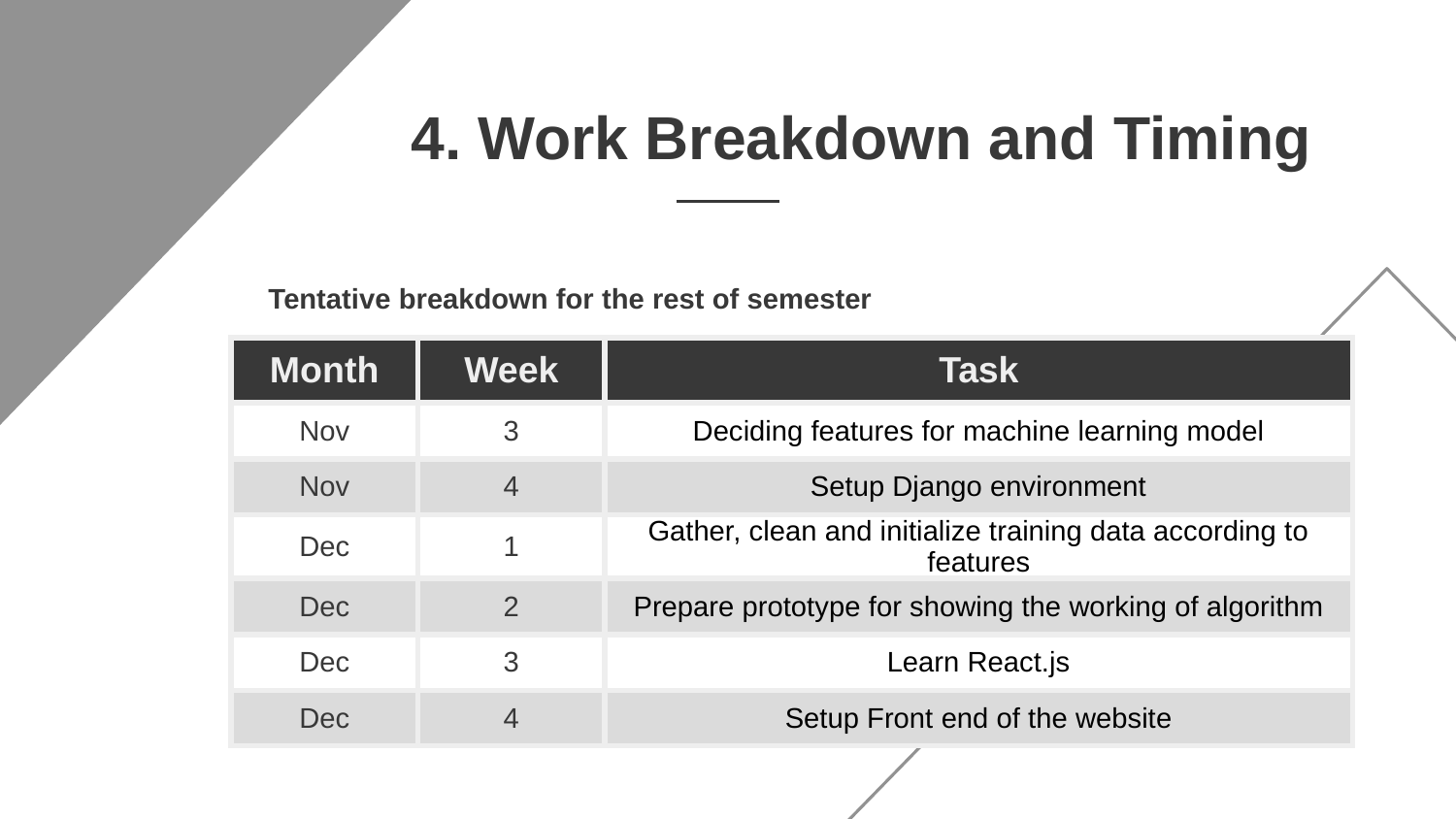

# 4. Work Breakdown and Timing
Tentative breakdown for the rest of semester
| Month | Week | Task |  |  |  |
| --- | --- | --- | --- | --- | --- |
| Nov | 3 | Deciding features for machine learning model |  |  |  |
| Nov | 4 | Setup Django environment |  |  |  |
| Dec | 1 | Gather, clean and initialize training data according to features |  |  |  |
| Dec | 2 | Prepare prototype for showing the working of algorithm |  |  |  |
| Dec | 3 | Learn React.js |  |  |  |
| Dec | 4 | Setup Front end of the website |  |  |  |